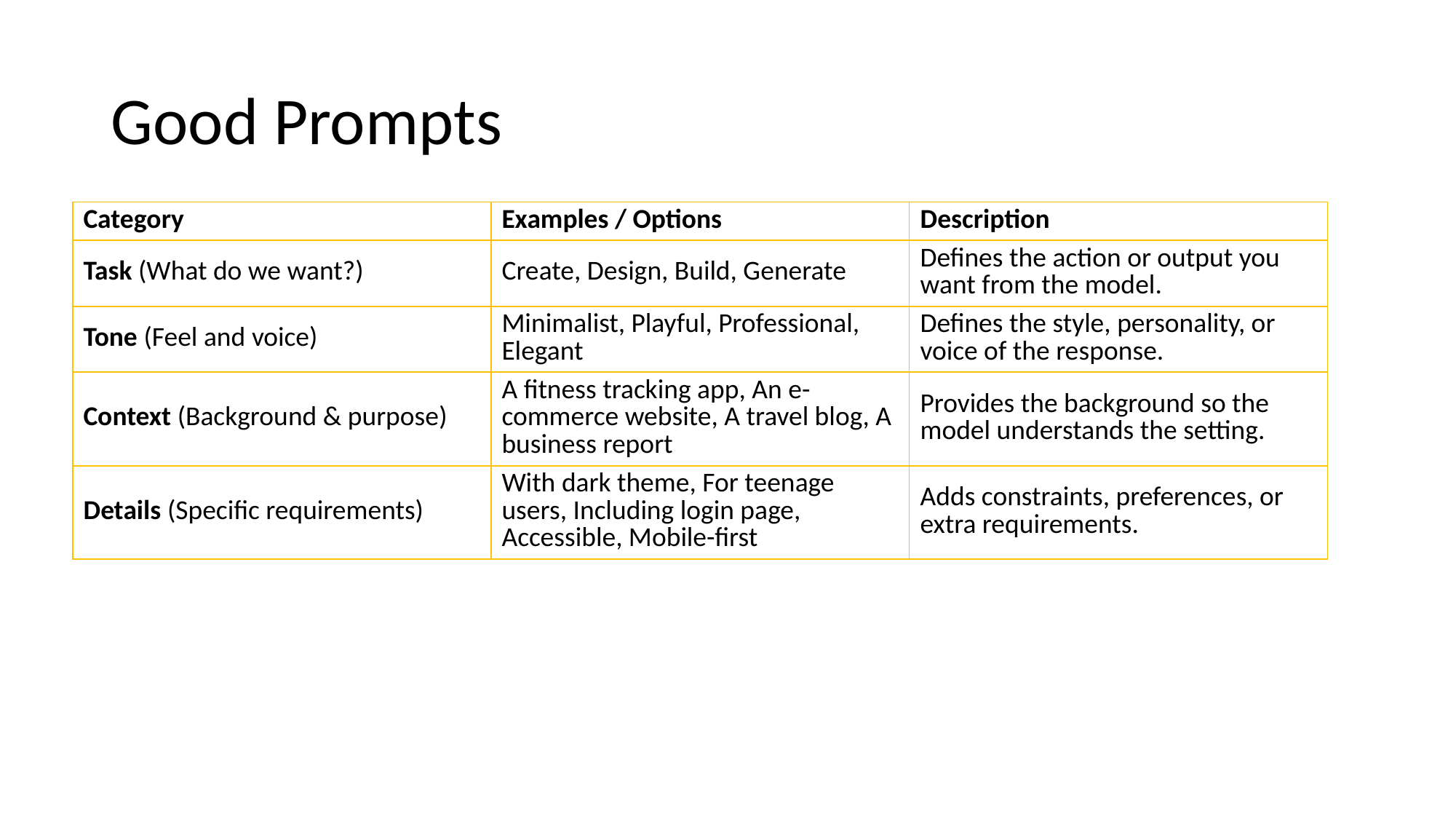

# Good Prompts
| Category | Examples / Options | Description |
| --- | --- | --- |
| Task (What do we want?) | Create, Design, Build, Generate | Defines the action or output you want from the model. |
| Tone (Feel and voice) | Minimalist, Playful, Professional, Elegant | Defines the style, personality, or voice of the response. |
| Context (Background & purpose) | A fitness tracking app, An e-commerce website, A travel blog, A business report | Provides the background so the model understands the setting. |
| Details (Specific requirements) | With dark theme, For teenage users, Including login page, Accessible, Mobile-first | Adds constraints, preferences, or extra requirements. |